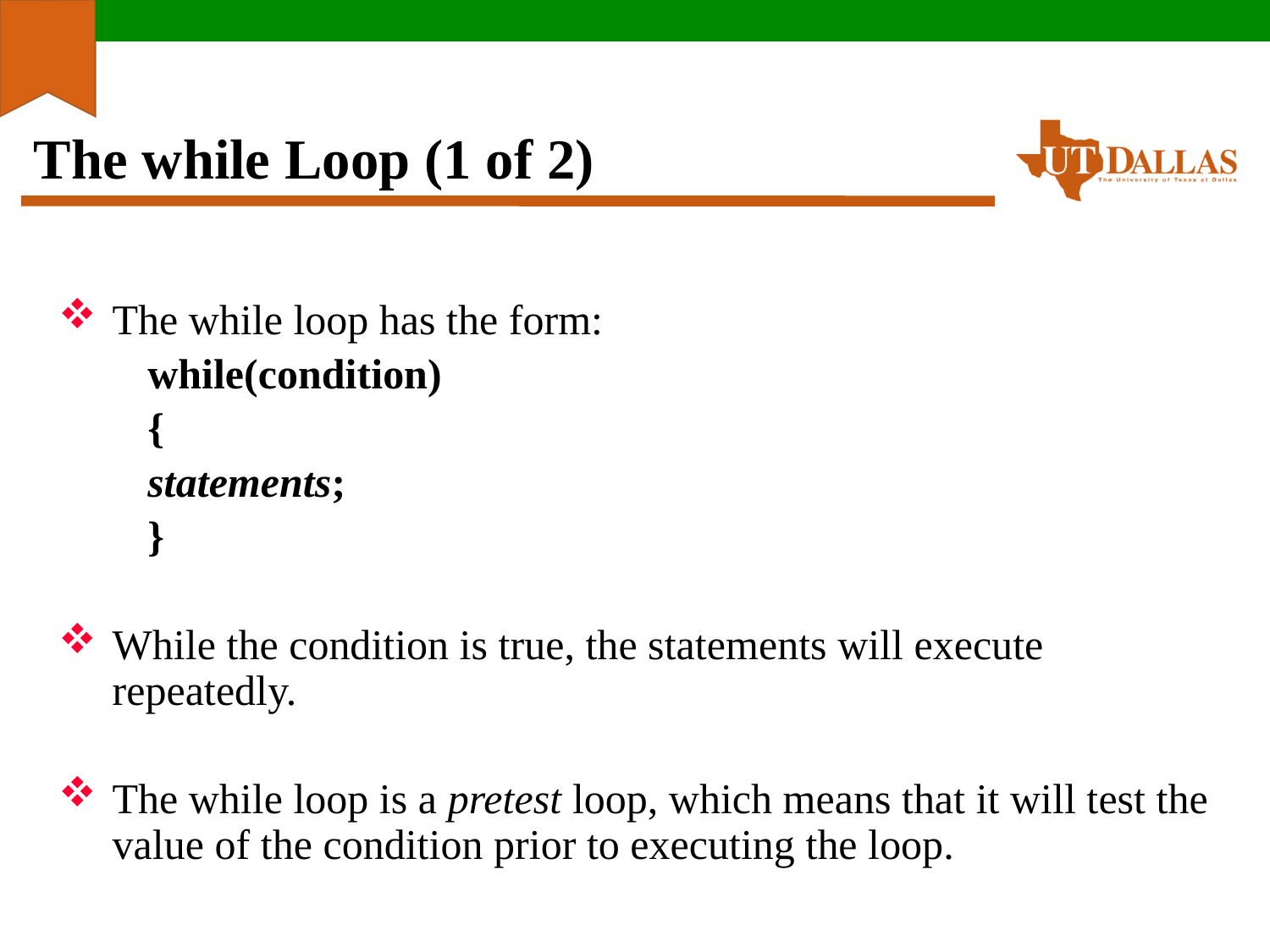

# The while Loop (1 of 2)

The while loop has the form:
while(condition)
{
statements;
}

While the condition is true, the statements will execute repeatedly.

The while loop is a pretest loop, which means that it will test the value of the condition prior to executing the loop.